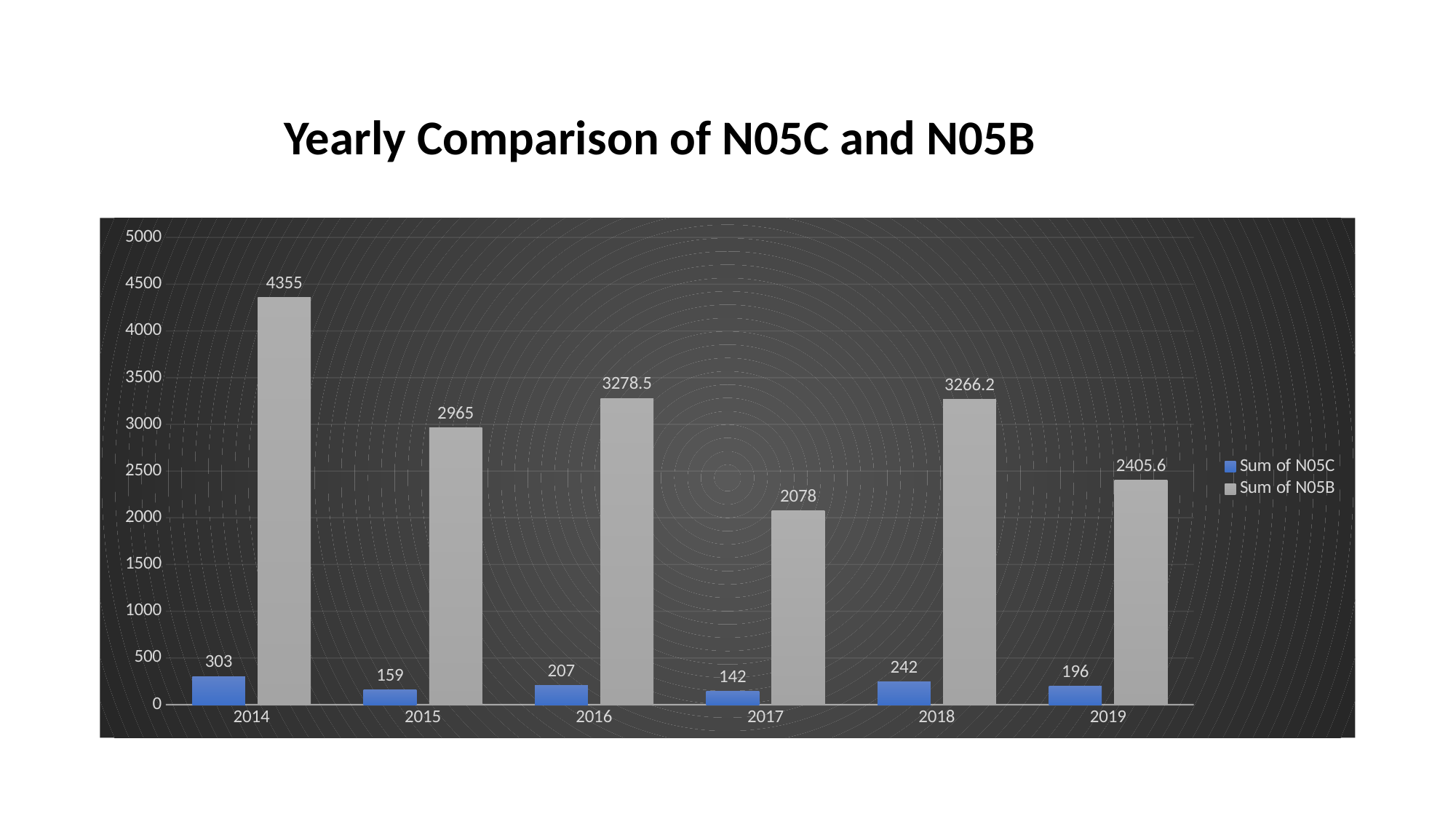

# Yearly Comparison of N05C and N05B

### Chart

| Category | Sum of N05C  | Sum of N05B  |
|---|---|---|
| 2014 | 303.0 | 4355.0 |
| 2015 | 159.0 | 2965.0 |
| 2016 | 207.0 | 3278.5 |
| 2017 | 142.0 | 2078.0 |
| 2018 | 242.0 | 3266.2 |
| 2019 | 196.0 | 2405.5999999999967 |